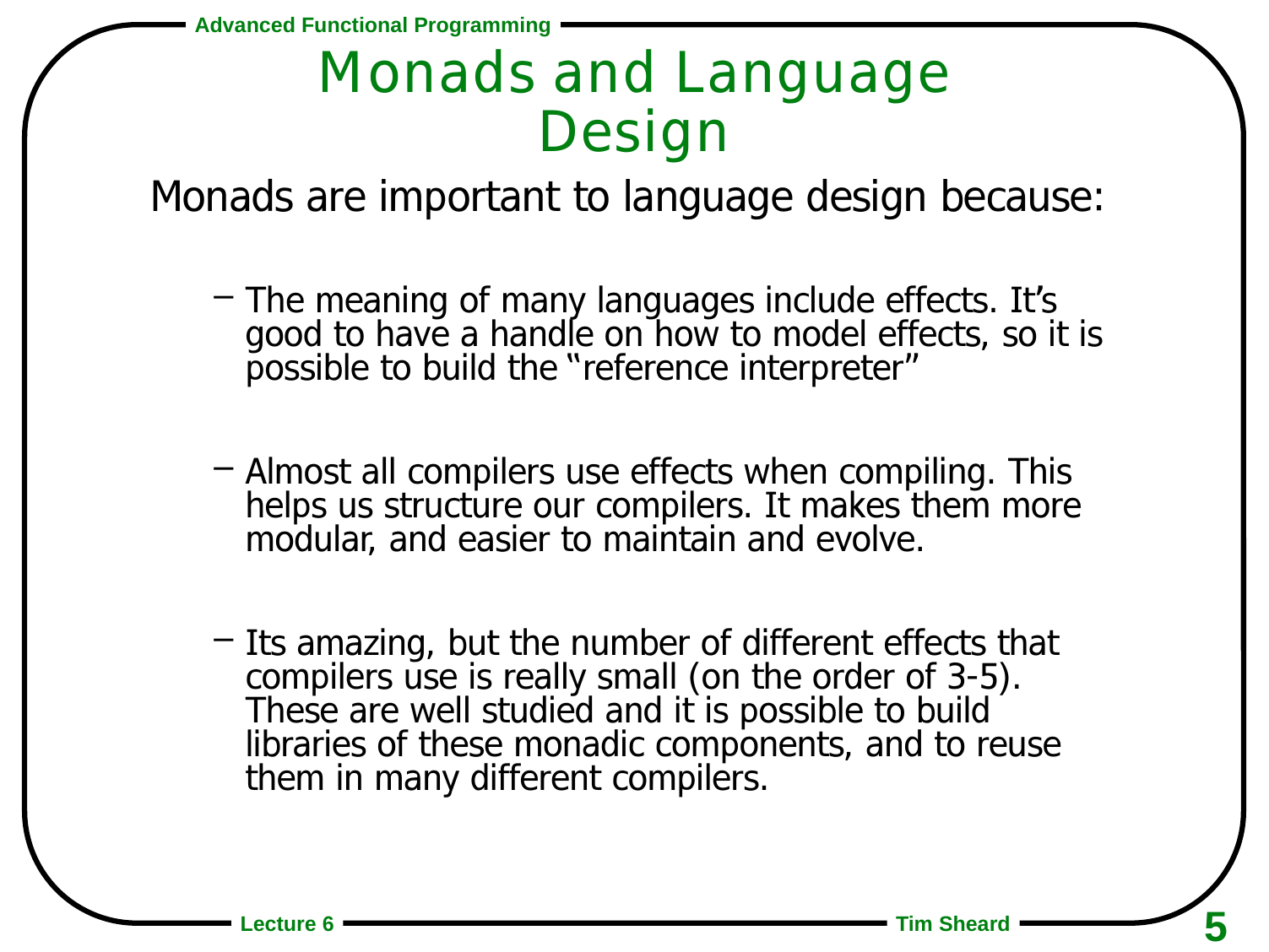

# Monads and Language Design
Monads are important to language design because:

The meaning of many languages include effects. It’s good to have a handle on how to model effects, so it is possible to build the “reference interpreter”

Almost all compilers use effects when compiling. This helps us structure our compilers. It makes them more modular, and easier to maintain and evolve.

Its amazing, but the number of different effects that compilers use is really small (on the order of 3-5). These are well studied and it is possible to build libraries of these monadic components, and to reuse them in many different compilers.